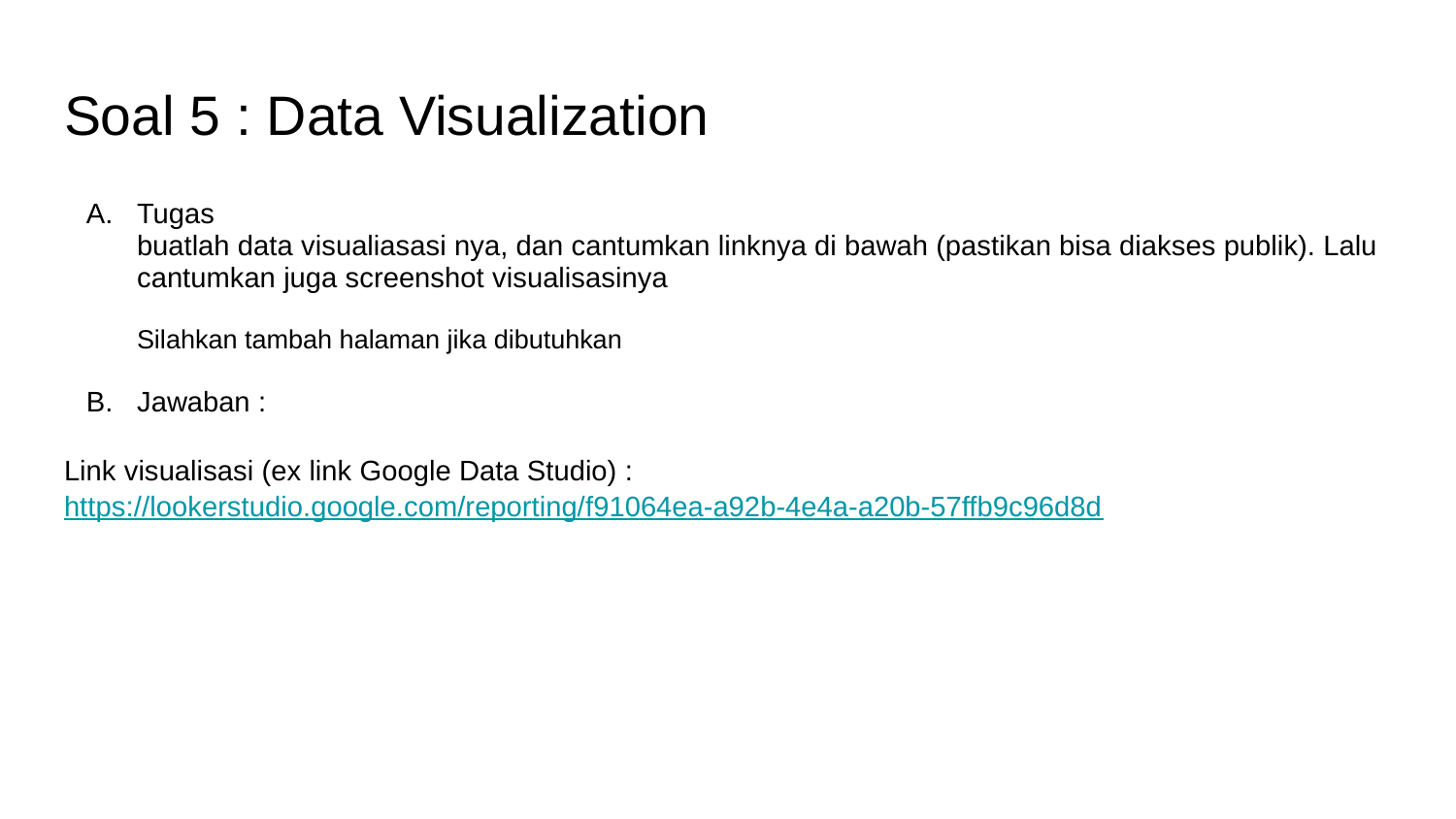

# Soal 5 : Data Visualization
Tugas
buatlah data visualiasasi nya, dan cantumkan linknya di bawah (pastikan bisa diakses publik). Lalu cantumkan juga screenshot visualisasinya
Silahkan tambah halaman jika dibutuhkan

Jawaban :

Link visualisasi (ex link Google Data Studio) : https://lookerstudio.google.com/reporting/f91064ea-a92b-4e4a-a20b-57ffb9c96d8d